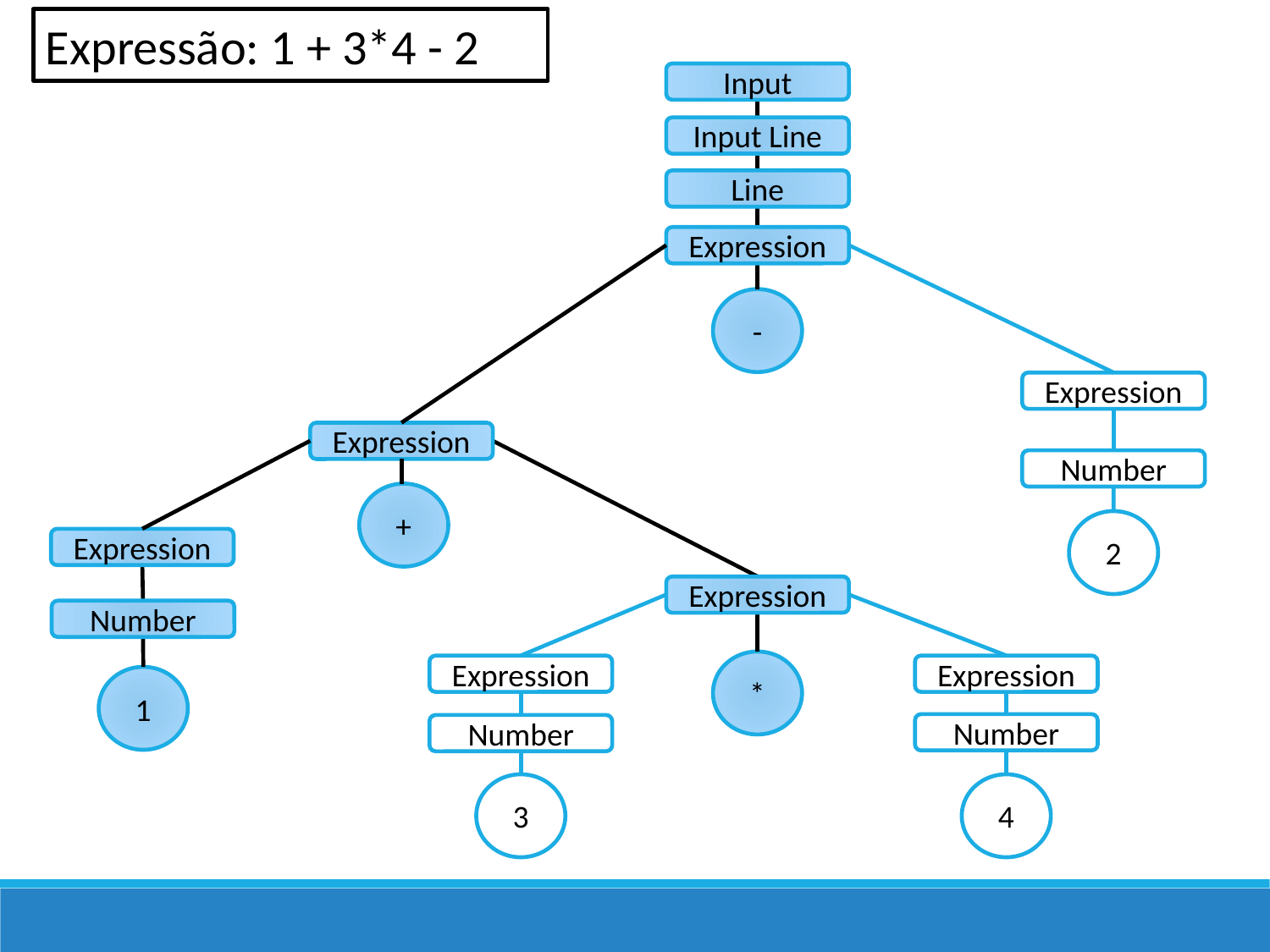

Expressão: 1 + 3*4 - 2
Input
Input Line
Line
Expression
-
Expression
Expression
Number
+
2
Expression
Expression
Number
*
Expression
Expression
1
Number
Number
3
4